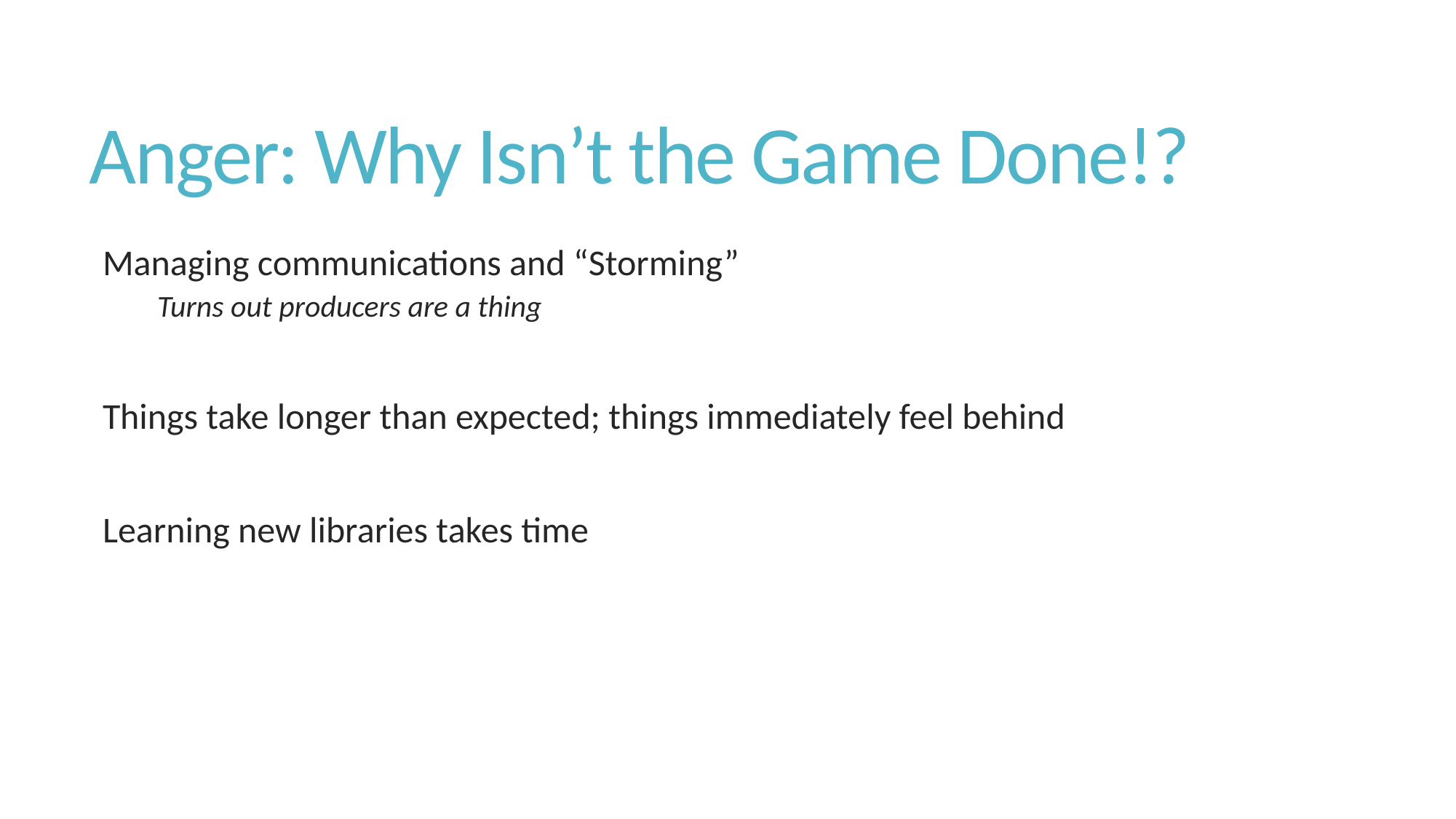

# Anger: Why Isn’t the Game Done!?
Managing communications and “Storming”
Turns out producers are a thing

Things take longer than expected; things immediately feel behind

Learning new libraries takes time